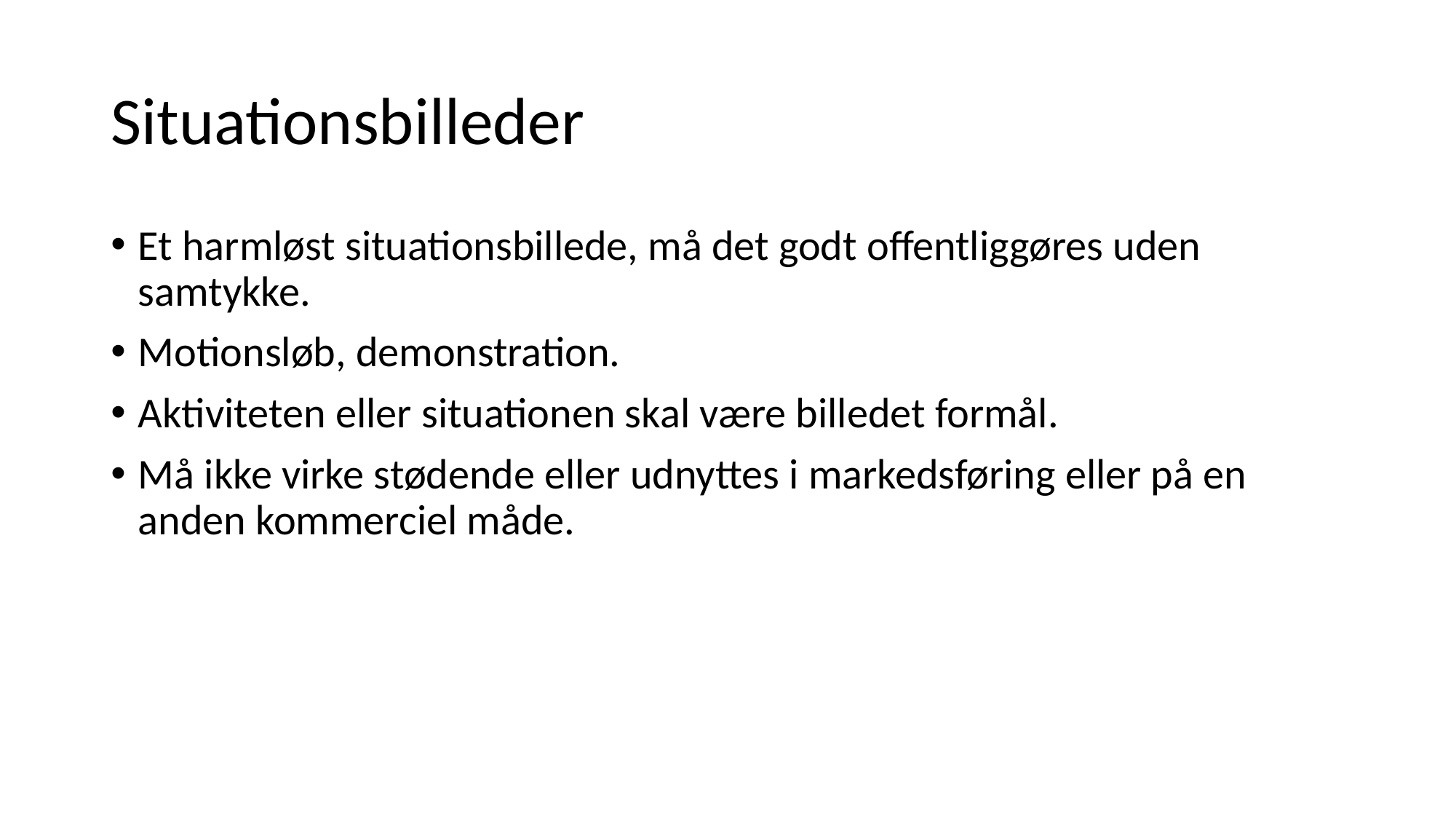

# Situationsbilleder
Et harmløst situationsbillede, må det godt offentliggøres uden samtykke.
Motionsløb, demonstration.
Aktiviteten eller situationen skal være billedet formål.
Må ikke virke stødende eller udnyttes i markedsføring eller på en anden kommerciel måde.